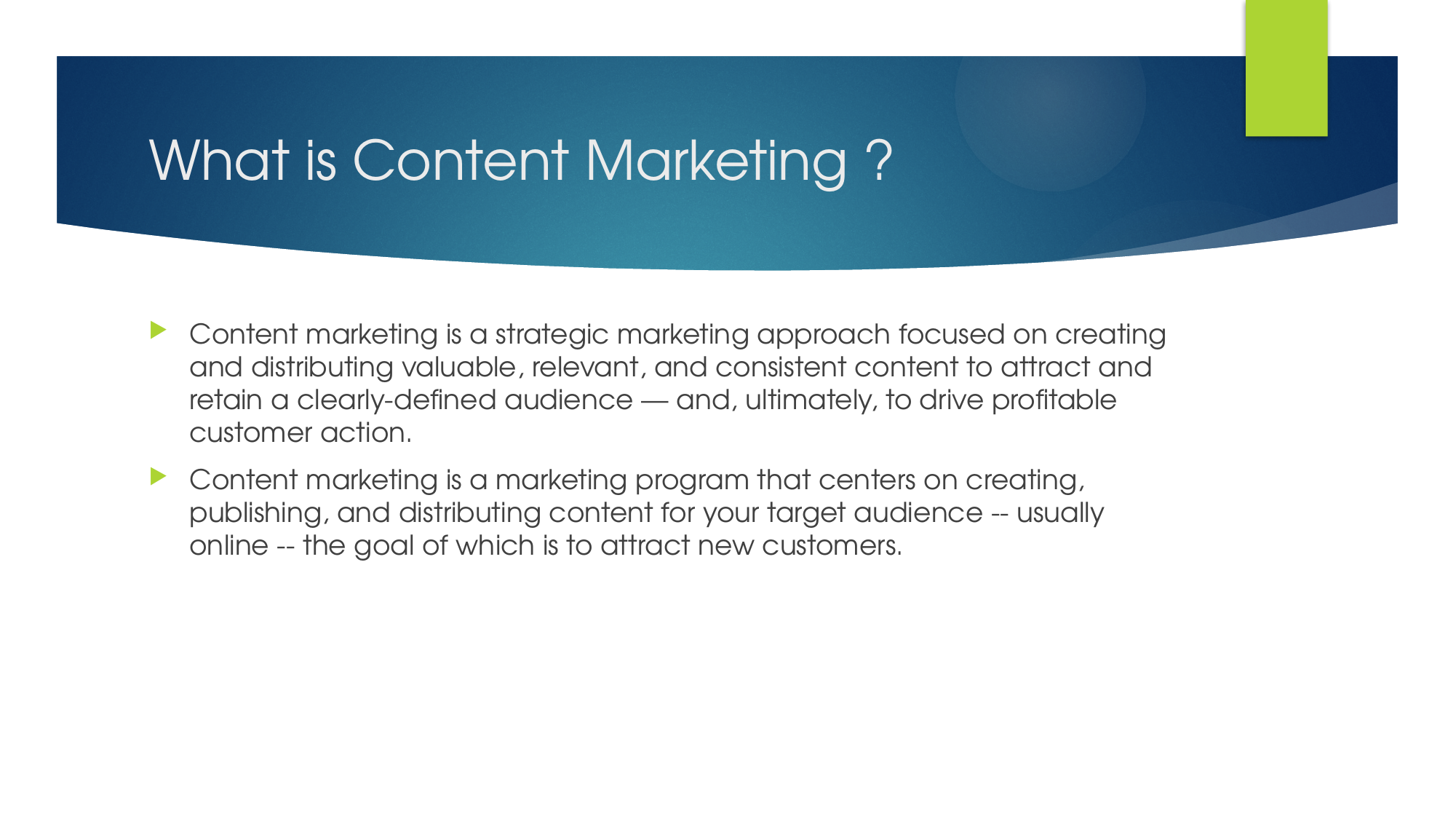

# What is Content Marketing ?
Content marketing is a strategic marketing approach focused on creating and distributing valuable, relevant, and consistent content to attract and retain a clearly-defined audience — and, ultimately, to drive profitable customer action.
Content marketing is a marketing program that centers on creating, publishing, and distributing content for your target audience -- usually online -- the goal of which is to attract new customers.